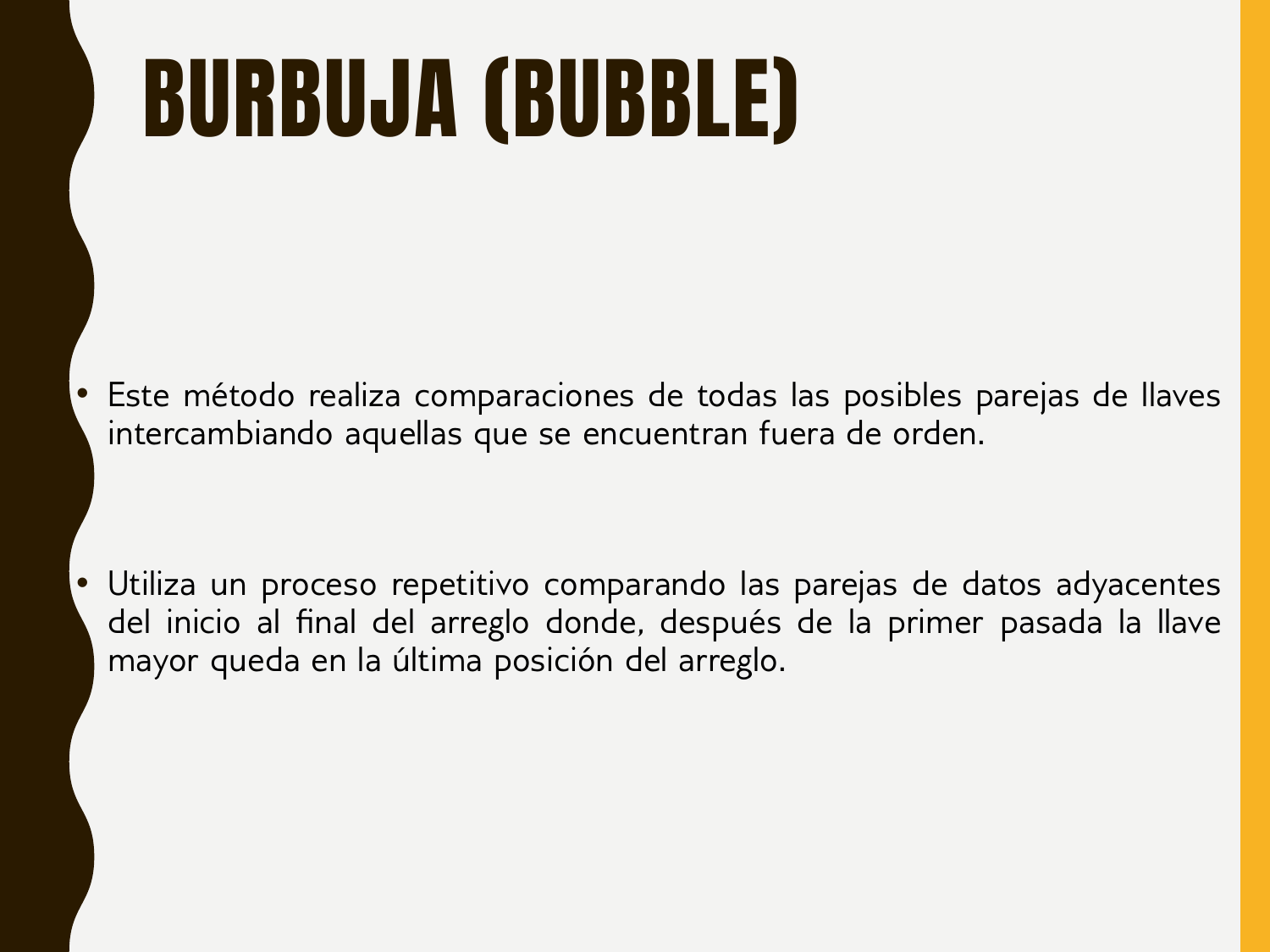

# Burbuja (Bubble)

Este método realiza comparaciones de todas las posibles parejas de llaves intercambiando aquellas que se encuentran fuera de orden.

Utiliza un proceso repetitivo comparando las parejas de datos adyacentes del inicio al final del arreglo donde, después de la primer pasada la llave mayor queda en la última posición del arreglo.